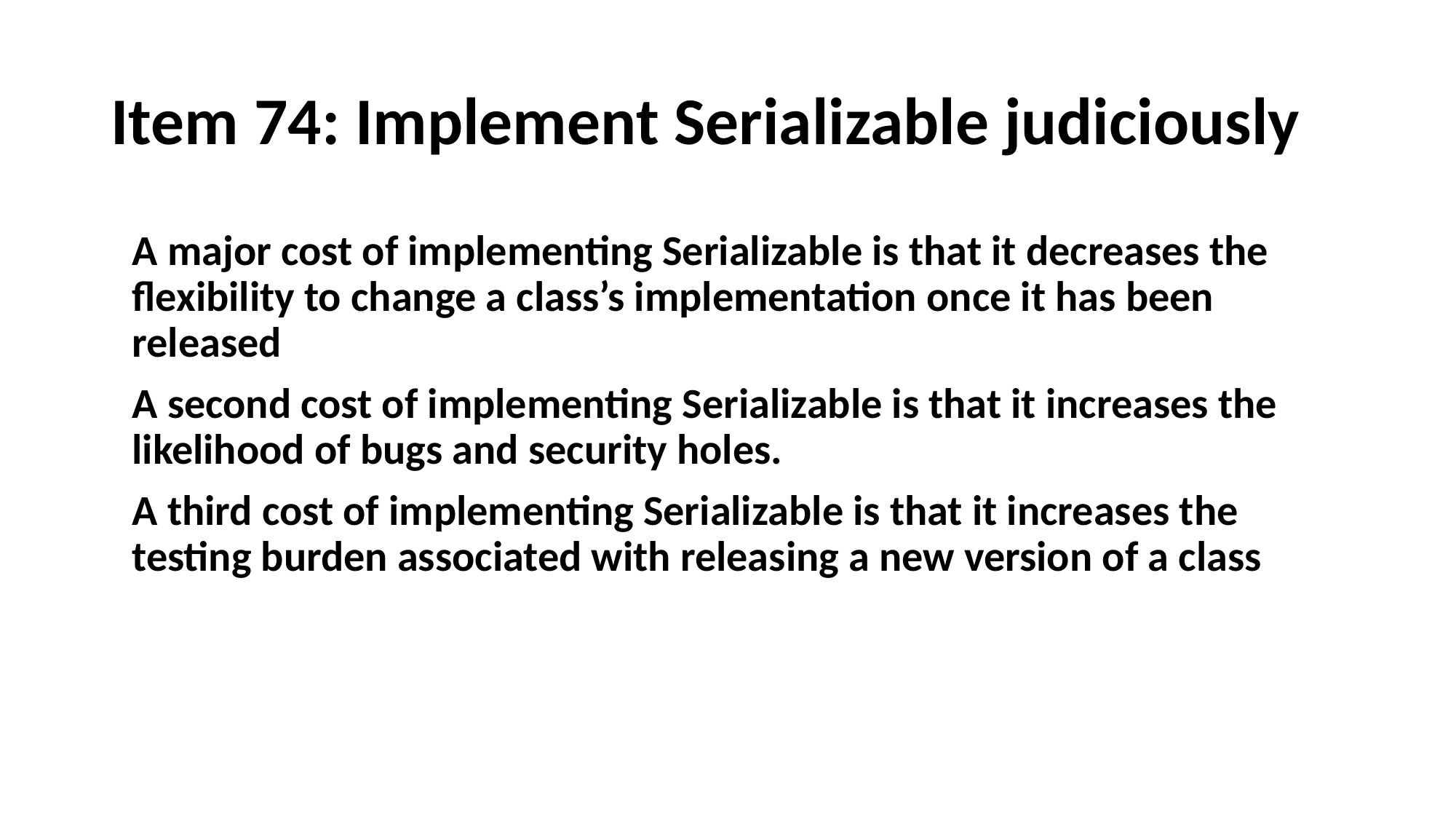

# Item 74: Implement Serializable judiciously
A major cost of implementing Serializable is that it decreases the flexibility to change a class’s implementation once it has been released
A second cost of implementing Serializable is that it increases the likelihood of bugs and security holes.
A third cost of implementing Serializable is that it increases the testing burden associated with releasing a new version of a class